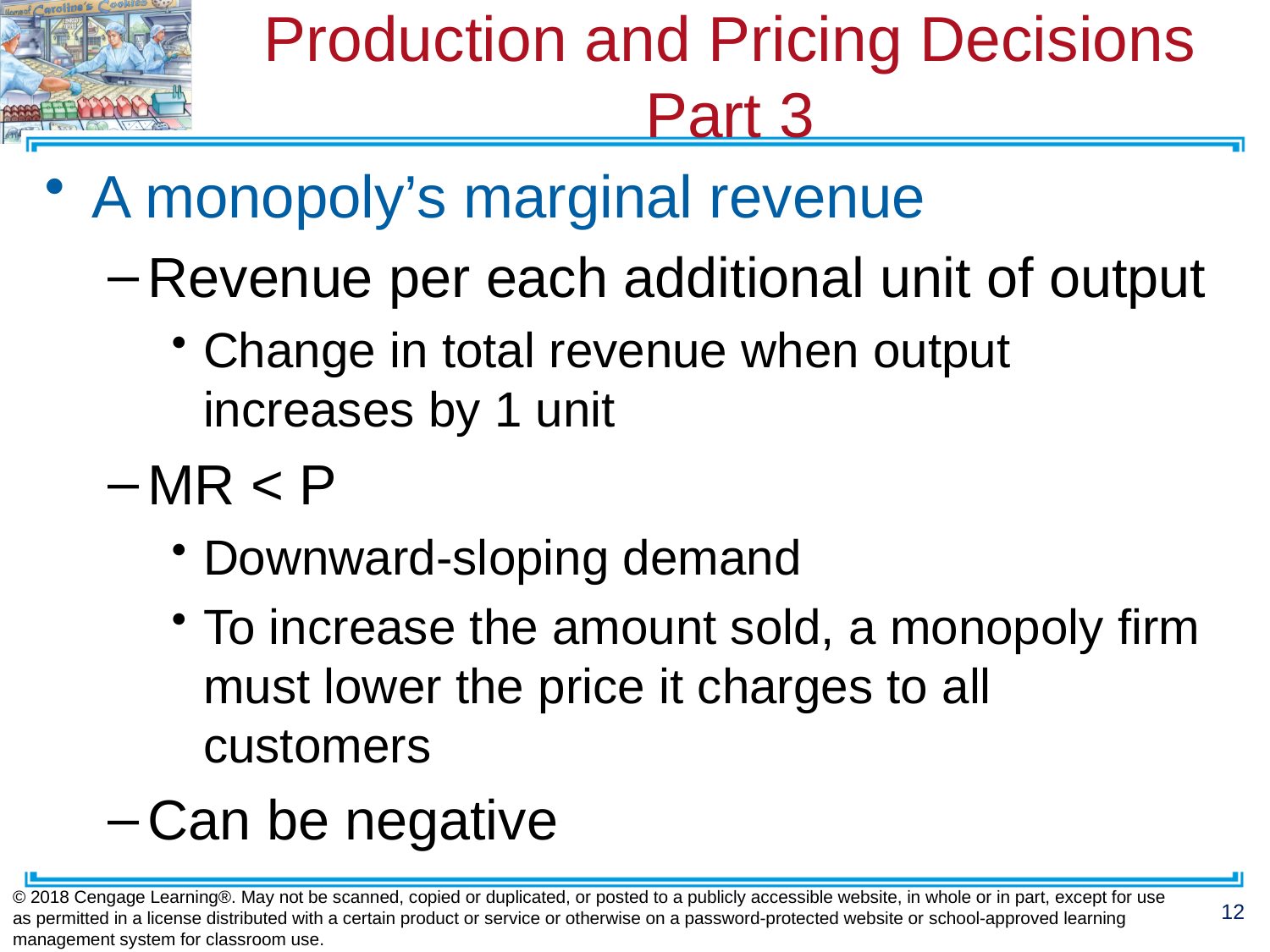

# Production and Pricing Decisions Part 3
A monopoly’s marginal revenue
Revenue per each additional unit of output
Change in total revenue when output increases by 1 unit
MR < P
Downward-sloping demand
To increase the amount sold, a monopoly firm must lower the price it charges to all customers
Can be negative
© 2018 Cengage Learning®. May not be scanned, copied or duplicated, or posted to a publicly accessible website, in whole or in part, except for use as permitted in a license distributed with a certain product or service or otherwise on a password-protected website or school-approved learning management system for classroom use.
12